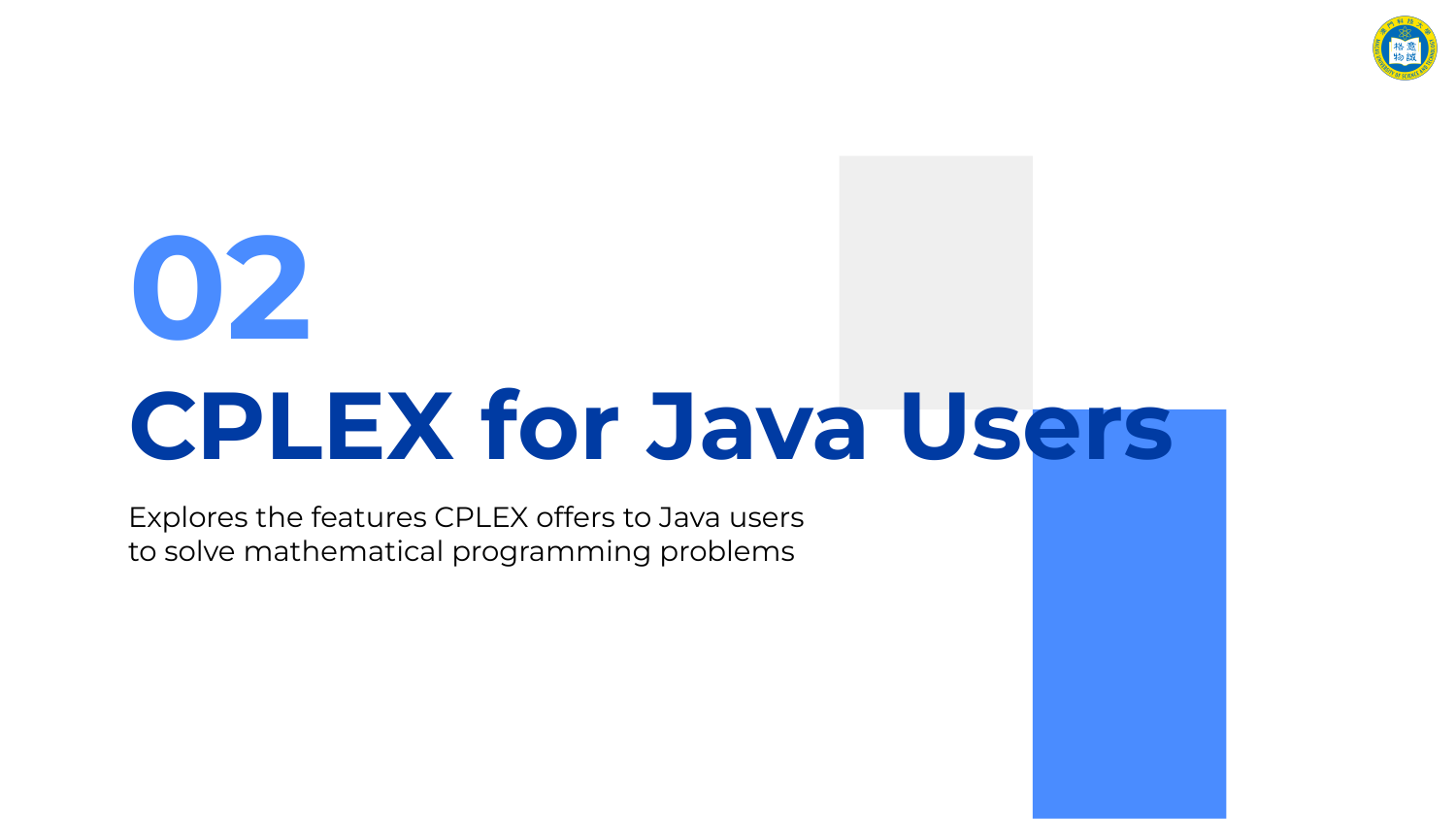

02
# CPLEX for Java Users
Explores the features CPLEX offers to Java users to solve mathematical programming problems